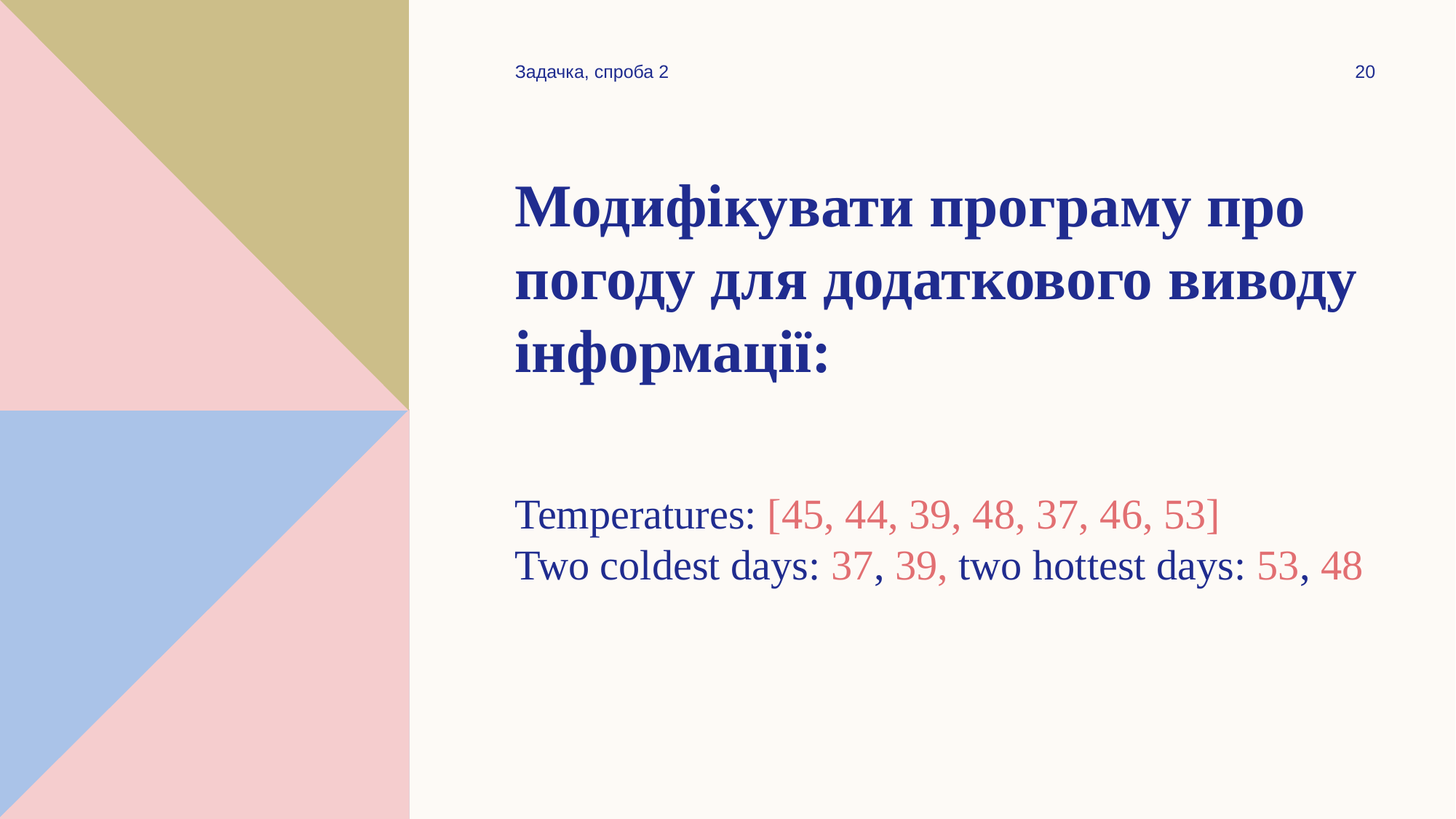

Задачка, спроба 2
20
Модифікувати програму про погоду для додаткового виводу інформації:

Temperatures: [45, 44, 39, 48, 37, 46, 53]
Two coldest days: 37, 39, two hottest days: 53, 48